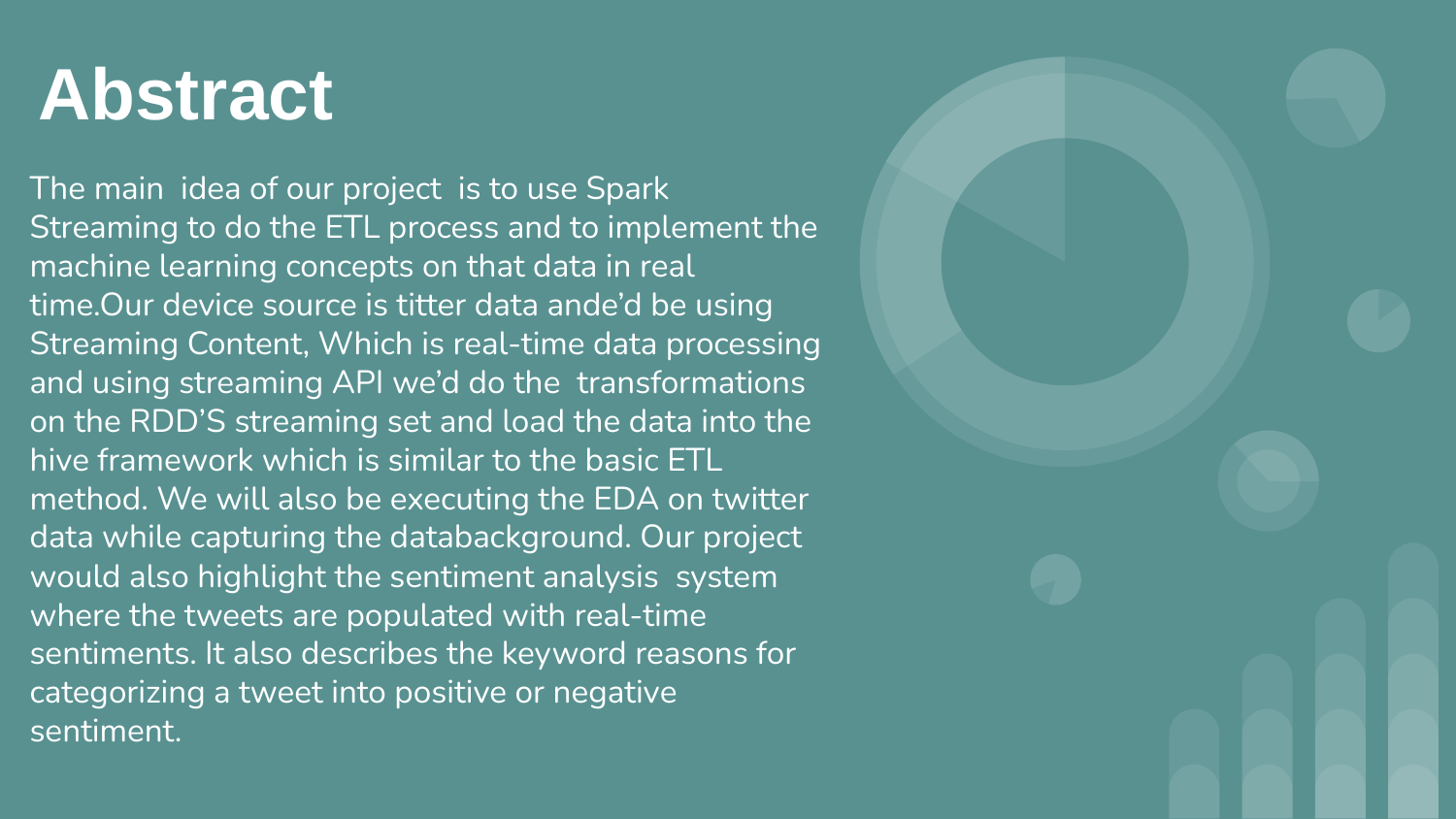

# Abstract
The main  idea of our project  is to use Spark Streaming to do the ETL process and to implement the machine learning concepts on that data in real time.Our device source is titter data ande’d be using Streaming Content, Which is real-time data processing and using streaming API we’d do the  transformations on the RDD’S streaming set and load the data into the hive framework which is similar to the basic ETL method. We will also be executing the EDA on twitter data while capturing the databackground. Our project would also highlight the sentiment analysis  system where the tweets are populated with real-time sentiments. It also describes the keyword reasons for categorizing a tweet into positive or negative sentiment.